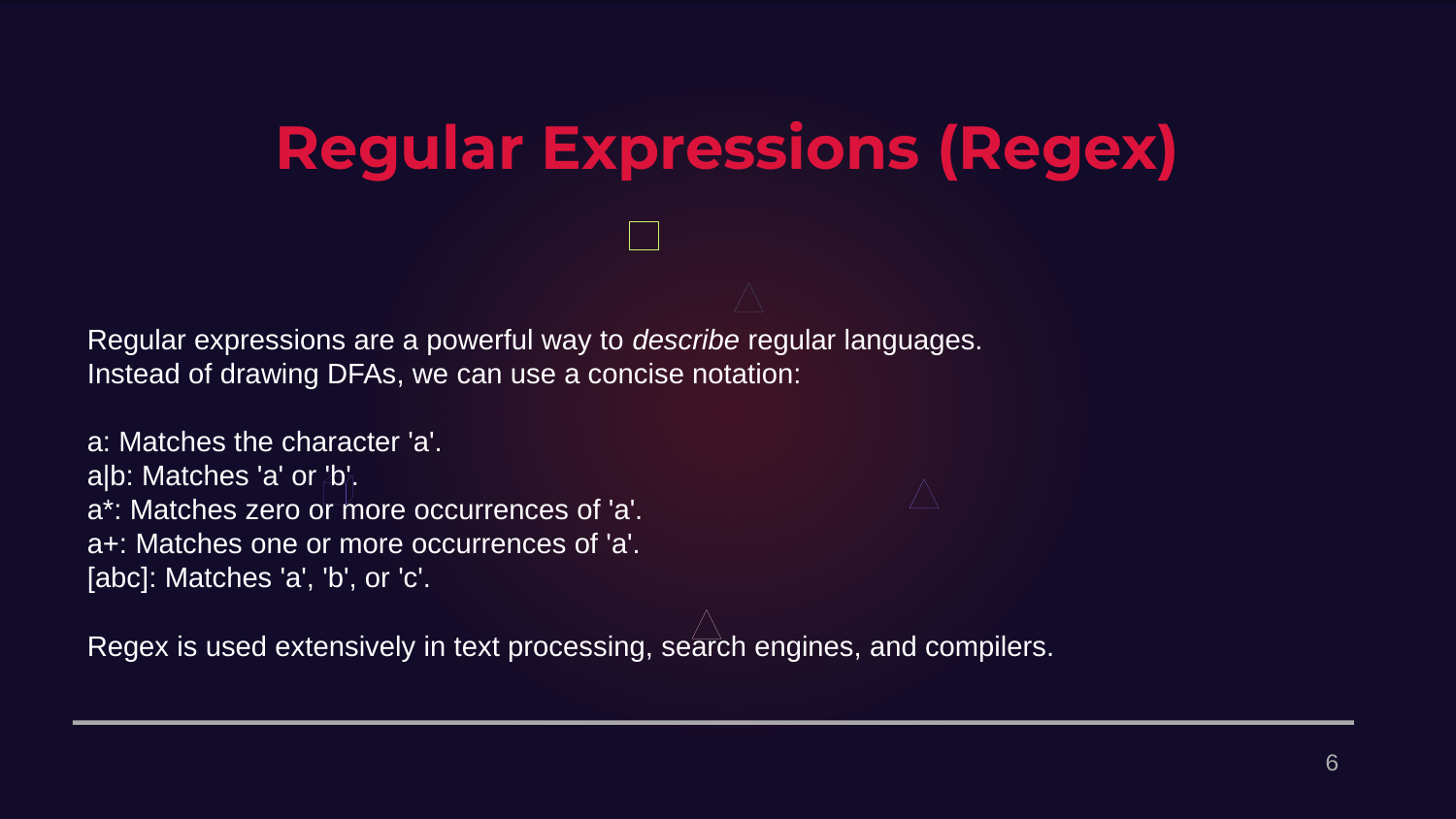

Regular Expressions (Regex)

Regular expressions are a powerful way to describe regular languages.
Instead of drawing DFAs, we can use a concise notation:

a: Matches the character 'a'.
a|b: Matches 'a' or 'b'.
a*: Matches zero or more occurrences of 'a'.
a+: Matches one or more occurrences of 'a'.
[abc]: Matches 'a', 'b', or 'c'.

Regex is used extensively in text processing, search engines, and compilers.

6